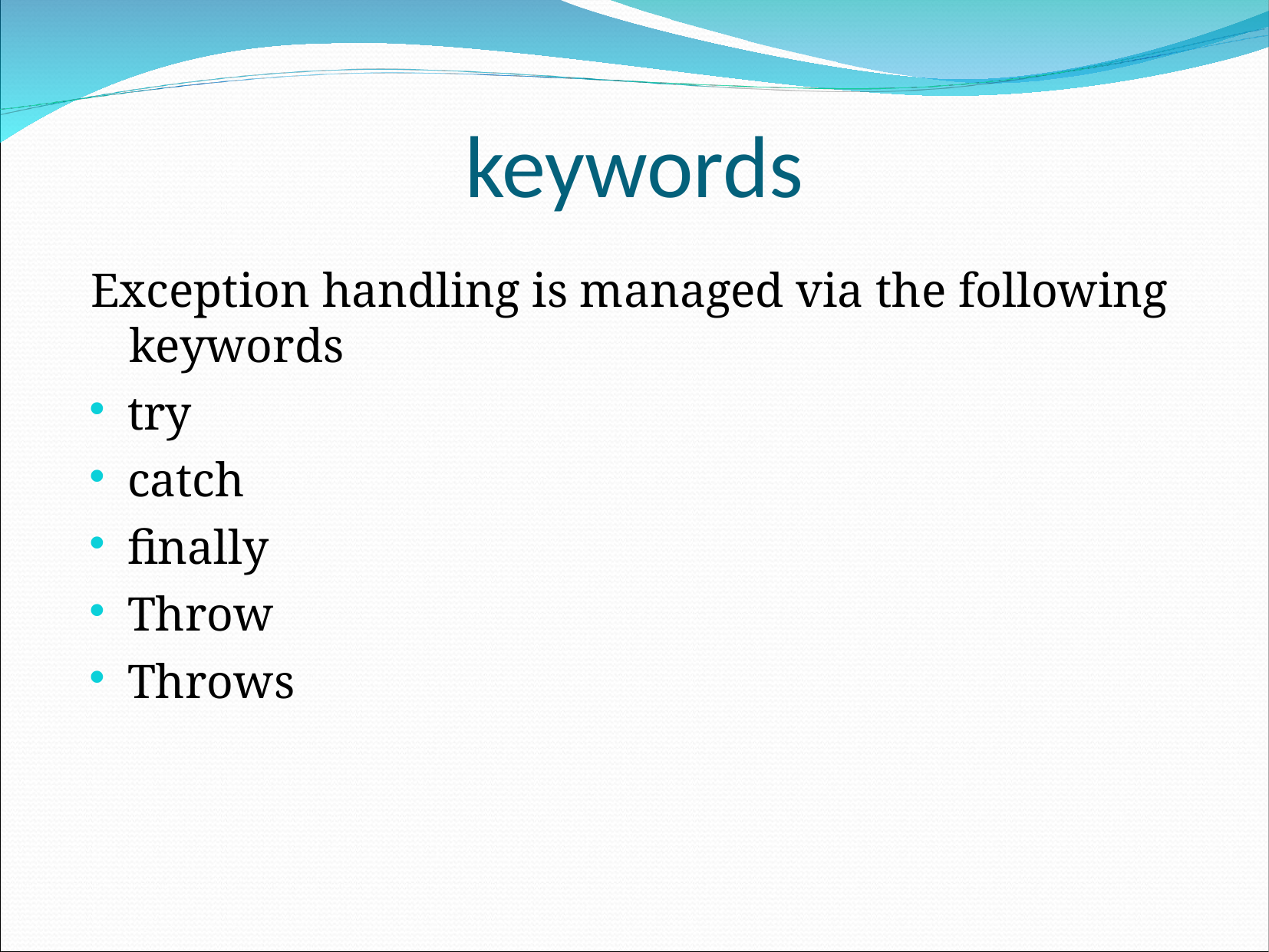

keywords
Exception handling is managed via the following keywords
try
catch
finally
Throw
Throws